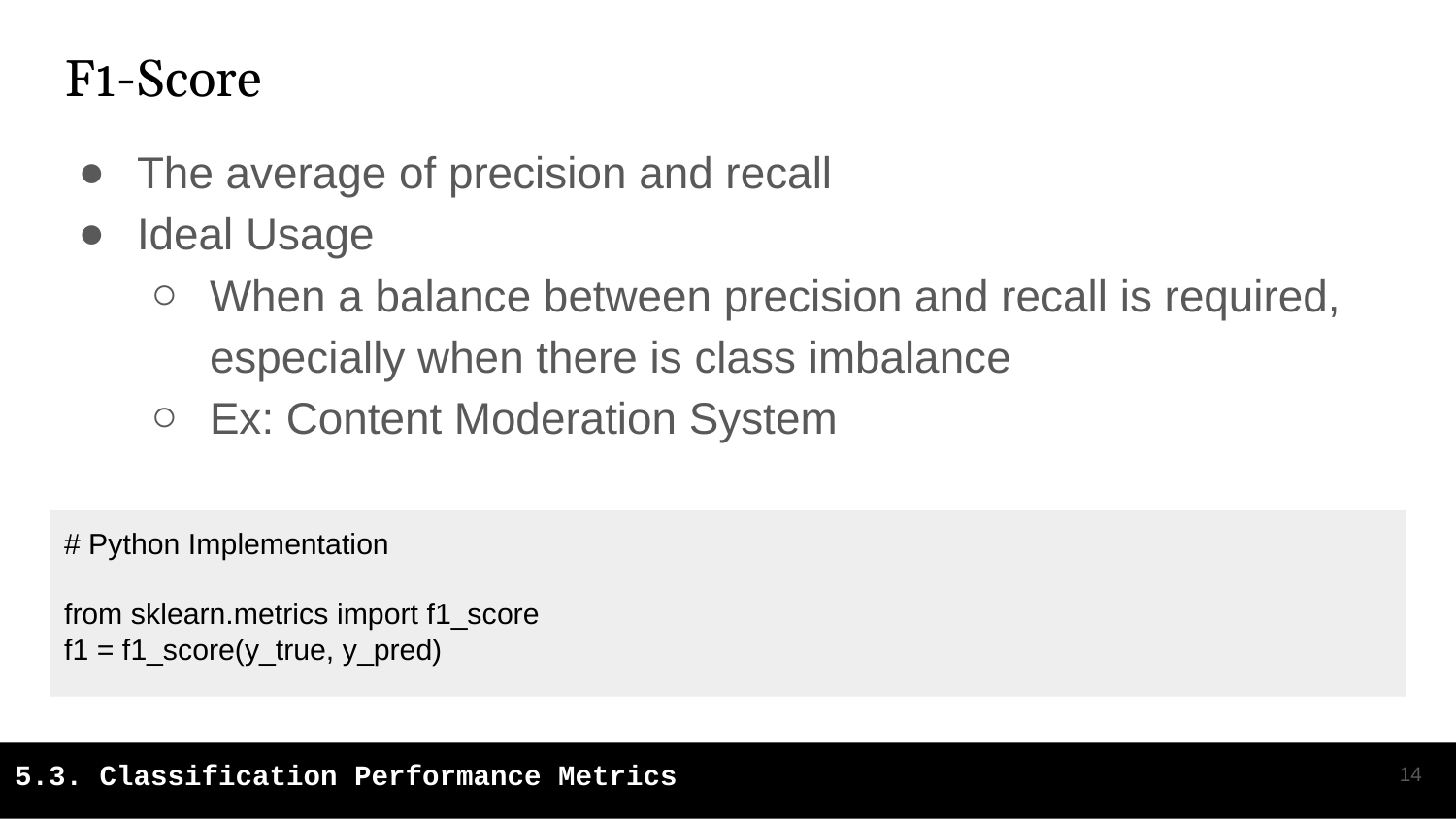

# F1-Score
The average of precision and recall
Ideal Usage
When a balance between precision and recall is required, especially when there is class imbalance
Ex: Content Moderation System
# Python Implementation

from sklearn.metrics import f1_score
f1 = f1_score(y_true, y_pred)
14
5.3. Classification Performance Metrics